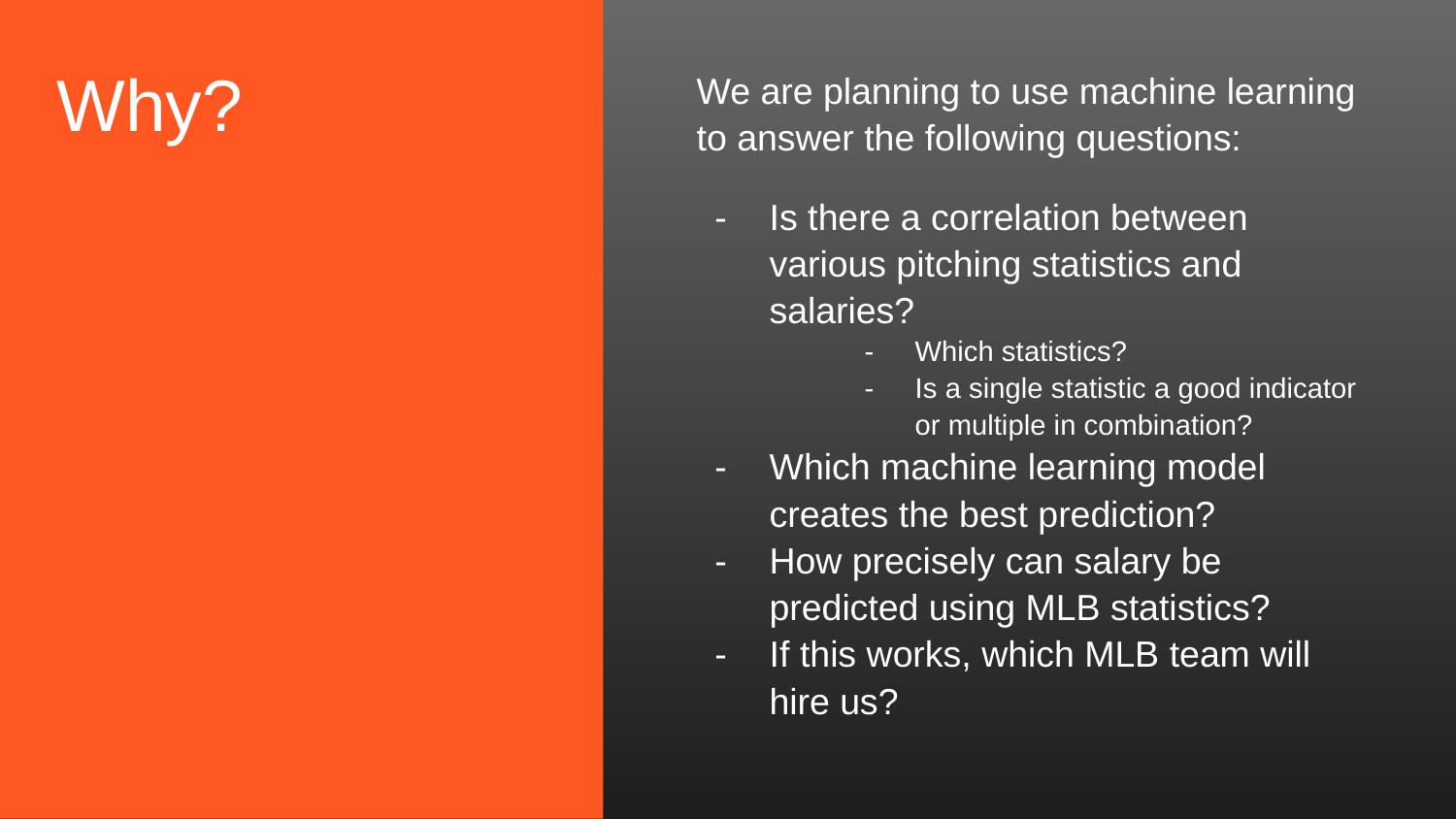

# Why?
We are planning to use machine learning to answer the following questions:
Is there a correlation between various pitching statistics and salaries?
Which statistics?
Is a single statistic a good indicator or multiple in combination?
Which machine learning model creates the best prediction?
How precisely can salary be predicted using MLB statistics?
If this works, which MLB team will hire us?